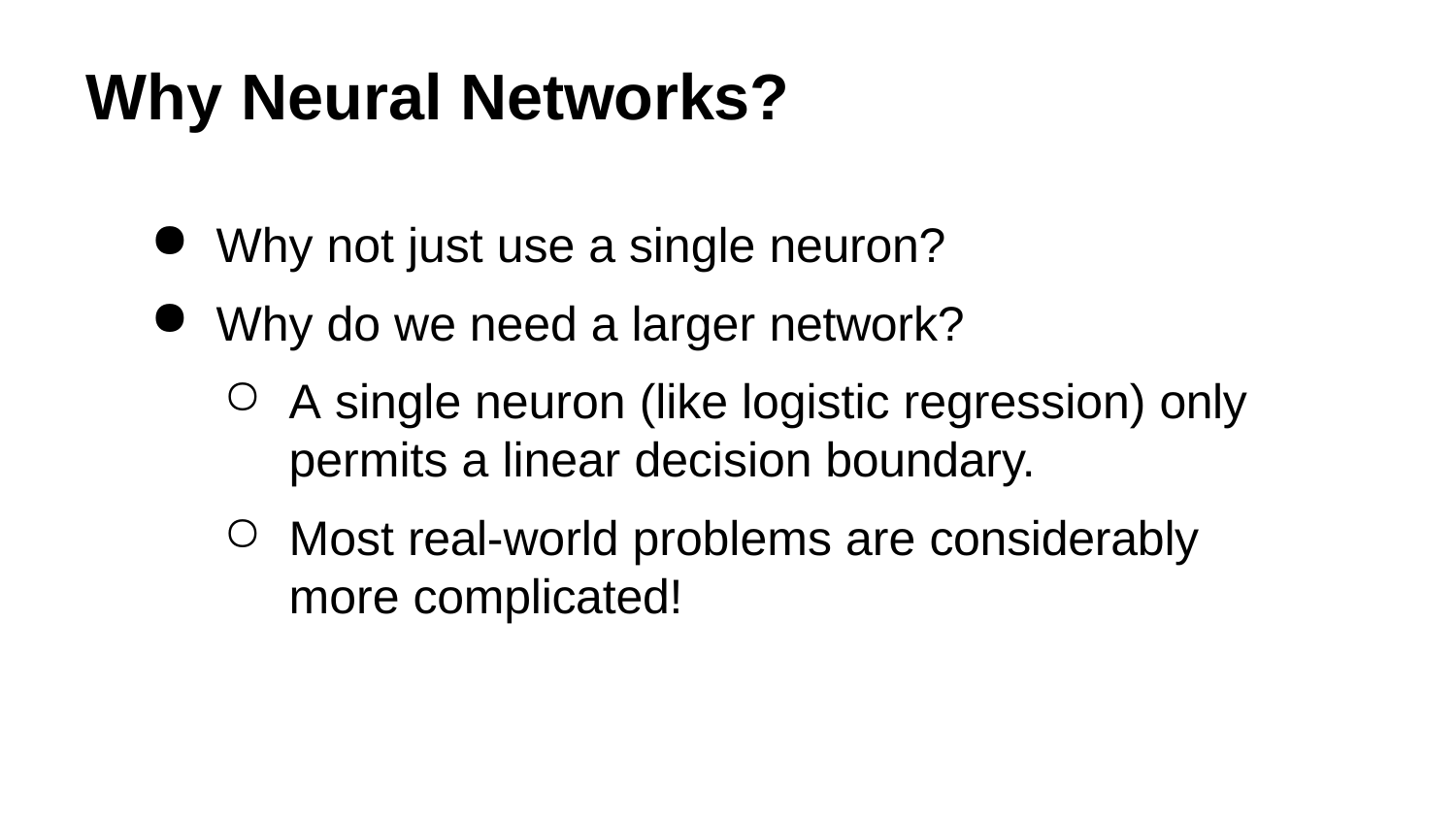

# Why Neural Networks?
Why not just use a single neuron?
Why do we need a larger network?
A single neuron (like logistic regression) only permits a linear decision boundary.
Most real-world problems are considerably more complicated!